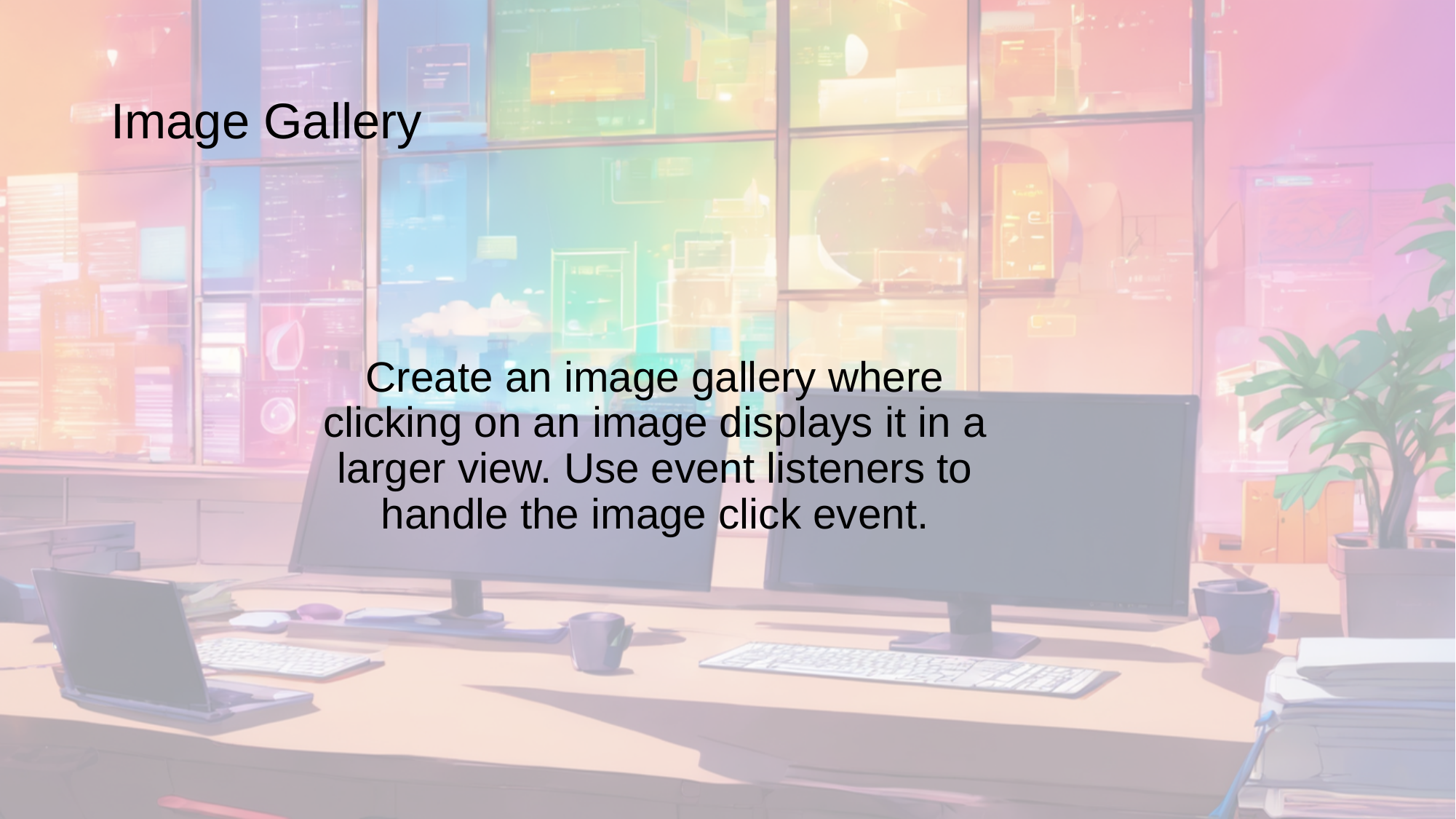

# Image Gallery
Create an image gallery where clicking on an image displays it in a larger view. Use event listeners to handle the image click event.